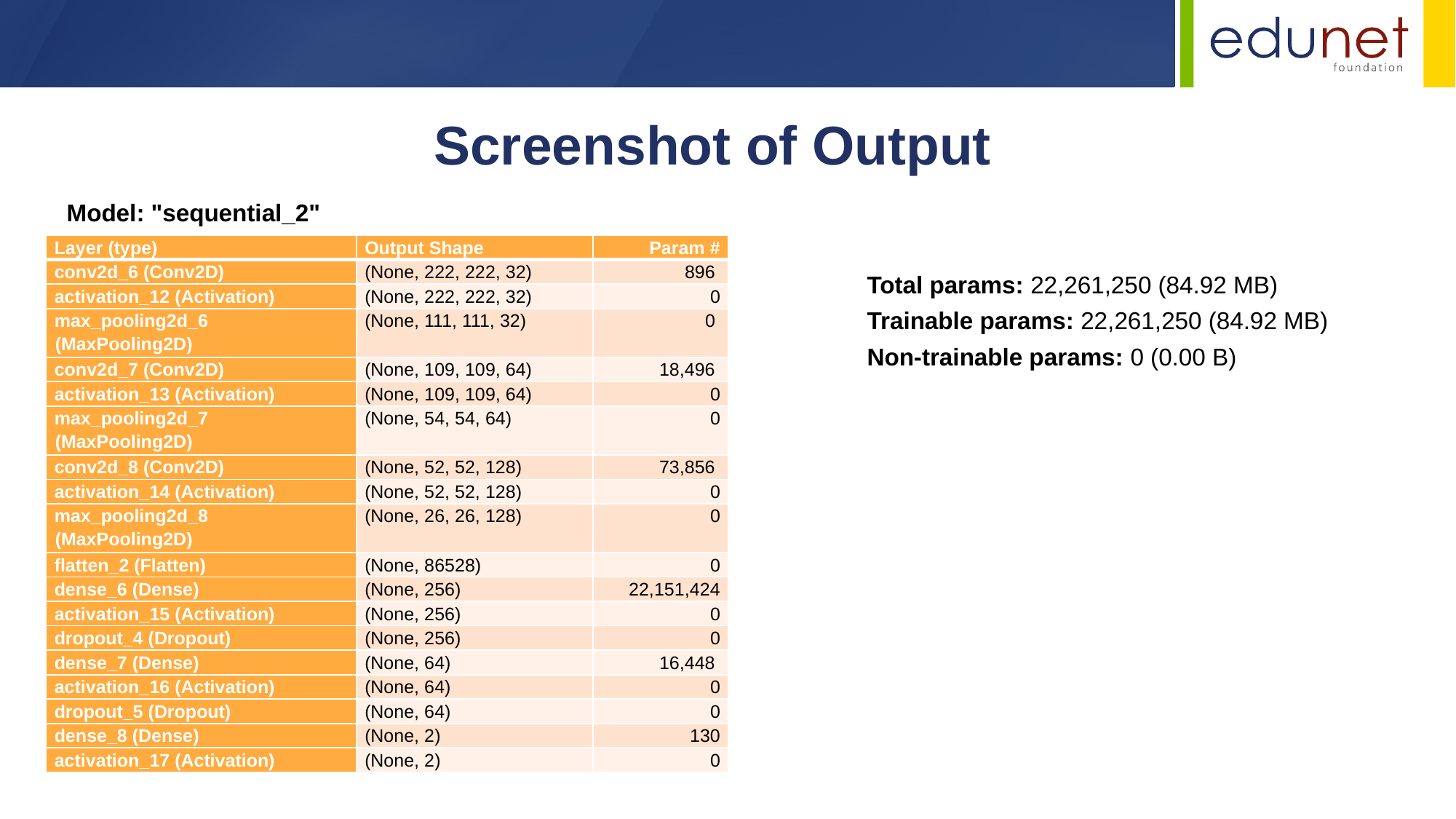

Screenshot of Output
Model: "sequential_2"

| Layer (type) | Output Shape | Param # |
| --- | --- | --- |
| conv2d\_6 (Conv2D) | (None, 222, 222, 32) | 896 |
| activation\_12 (Activation) | (None, 222, 222, 32) | 0 |
| max\_pooling2d\_6 (MaxPooling2D) | (None, 111, 111, 32) | 0 |
| conv2d\_7 (Conv2D) | (None, 109, 109, 64) | 18,496 |
| activation\_13 (Activation) | (None, 109, 109, 64) | 0 |
| max\_pooling2d\_7 (MaxPooling2D) | (None, 54, 54, 64) | 0 |
| conv2d\_8 (Conv2D) | (None, 52, 52, 128) | 73,856 |
| activation\_14 (Activation) | (None, 52, 52, 128) | 0 |
| max\_pooling2d\_8 (MaxPooling2D) | (None, 26, 26, 128) | 0 |
| flatten\_2 (Flatten) | (None, 86528) | 0 |
| dense\_6 (Dense) | (None, 256) | 22,151,424 |
| activation\_15 (Activation) | (None, 256) | 0 |
| dropout\_4 (Dropout) | (None, 256) | 0 |
| dense\_7 (Dense) | (None, 64) | 16,448 |
| activation\_16 (Activation) | (None, 64) | 0 |
| dropout\_5 (Dropout) | (None, 64) | 0 |
| dense\_8 (Dense) | (None, 2) | 130 |
| activation\_17 (Activation) | (None, 2) | 0 |
Total params: 22,261,250 (84.92 MB)
Trainable params: 22,261,250 (84.92 MB)
Non-trainable params: 0 (0.00 B)